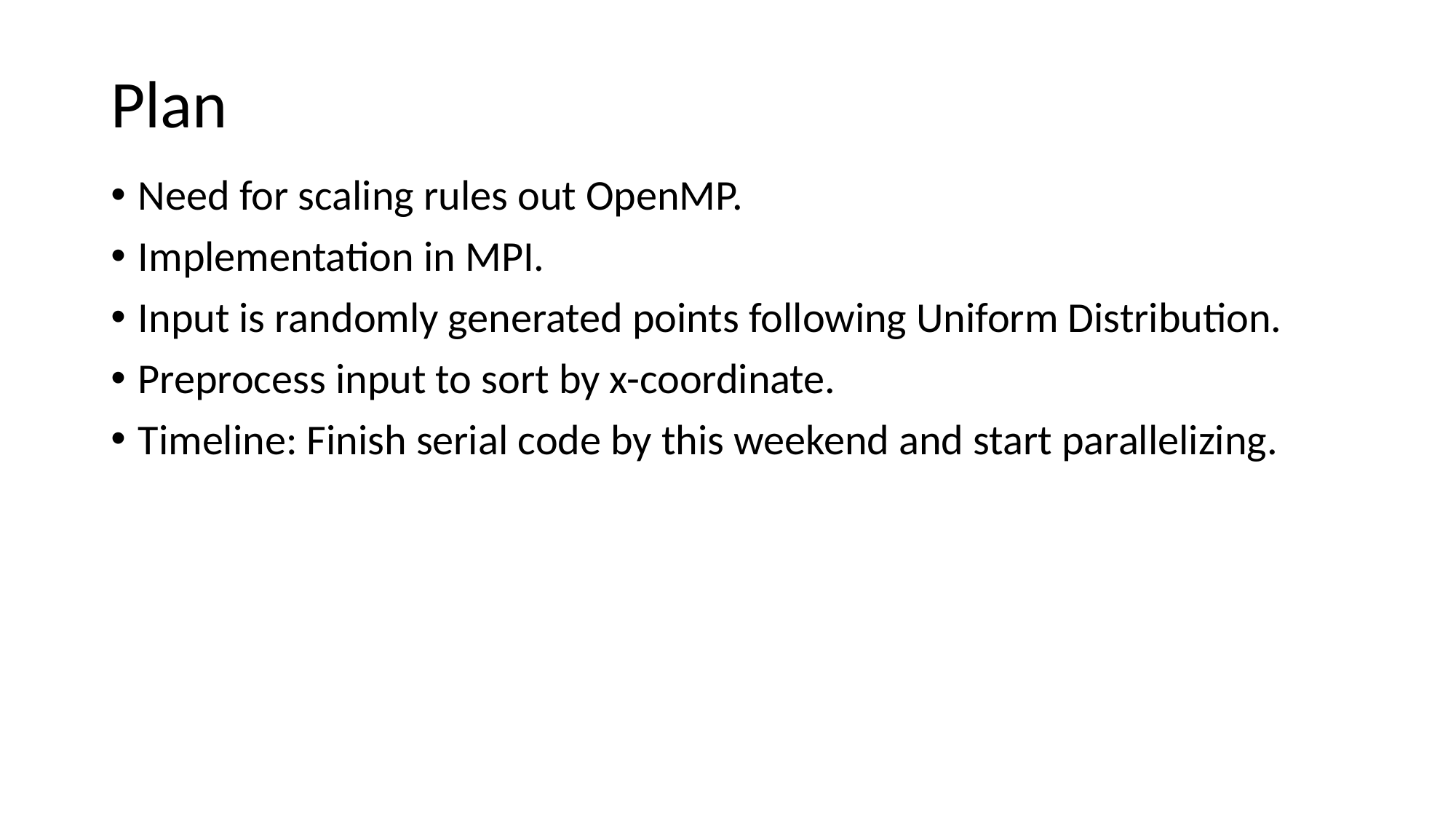

# Plan
Need for scaling rules out OpenMP.
Implementation in MPI.
Input is randomly generated points following Uniform Distribution.
Preprocess input to sort by x-coordinate.
Timeline: Finish serial code by this weekend and start parallelizing.